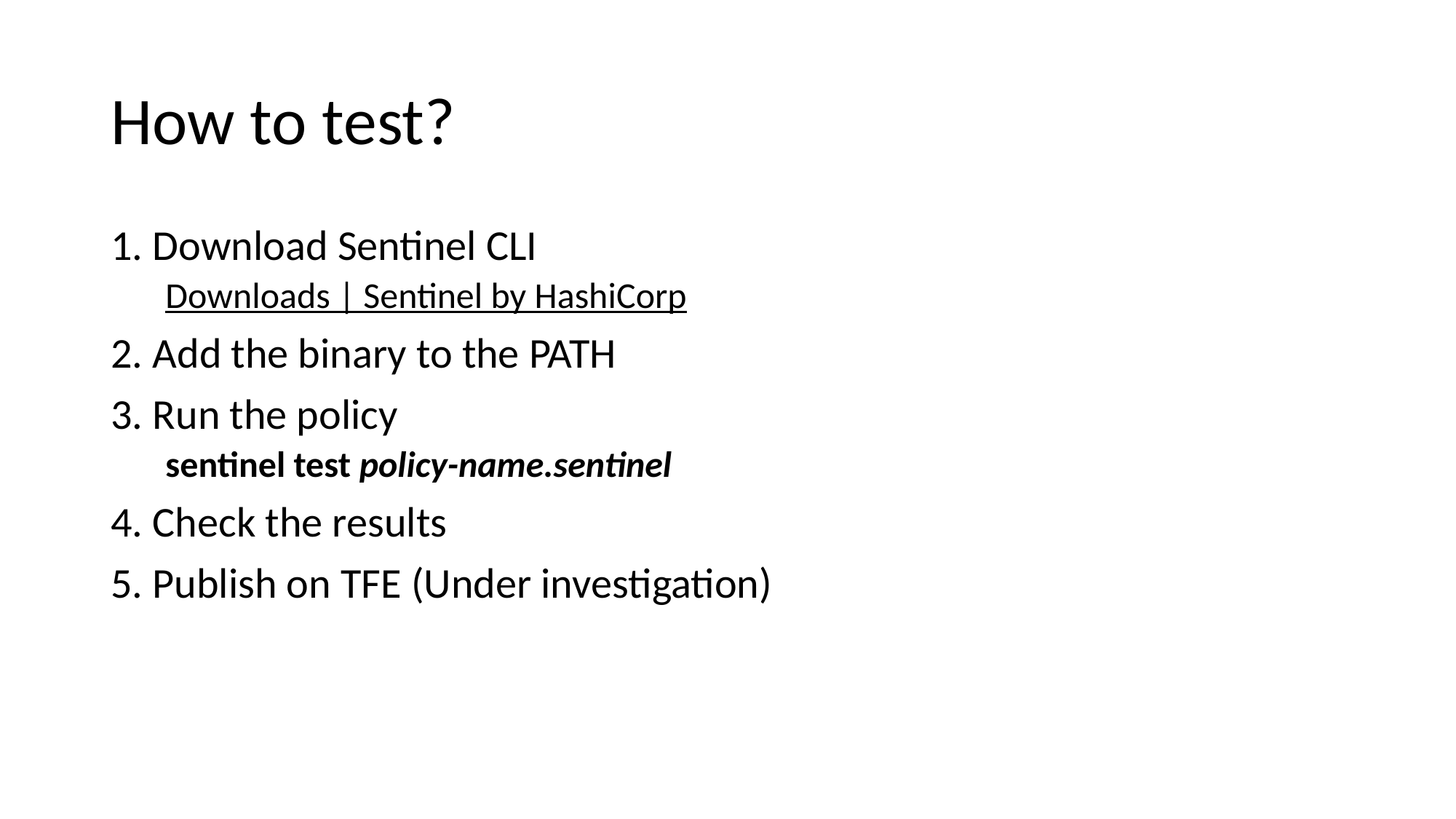

# How to test?
1. Download Sentinel CLI
Downloads | Sentinel by HashiCorp
2. Add the binary to the PATH
3. Run the policy
sentinel test policy-name.sentinel
4. Check the results
5. Publish on TFE (Under investigation)